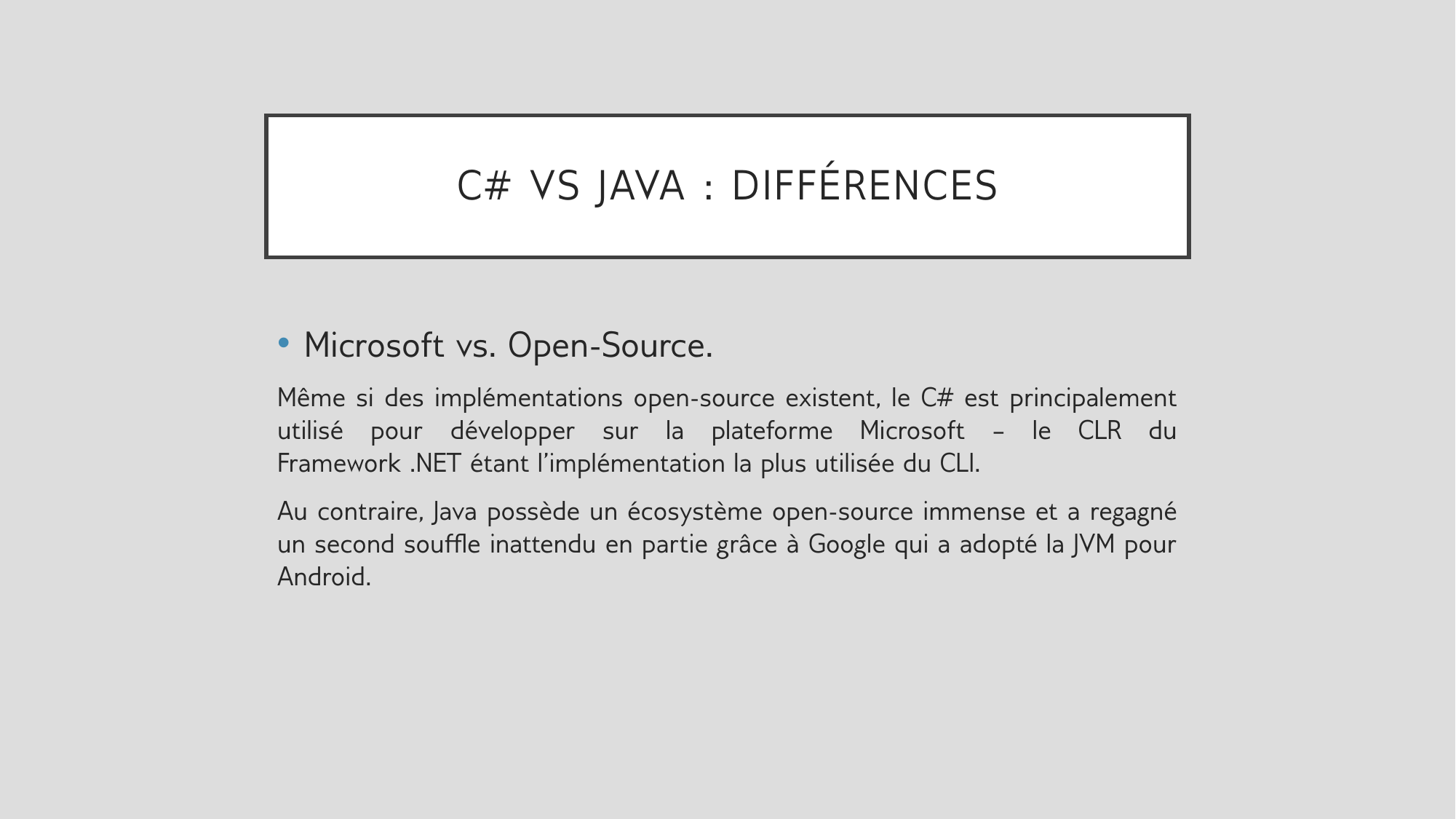

# C# vs Java : Différences
Microsoft vs. Open-Source.
Même si des implémentations open-source existent, le C# est principalement utilisé pour développer sur la plateforme Microsoft – le CLR du Framework .NET étant l’implémentation la plus utilisée du CLI.
Au contraire, Java possède un écosystème open-source immense et a regagné un second souffle inattendu en partie grâce à Google qui a adopté la JVM pour Android.